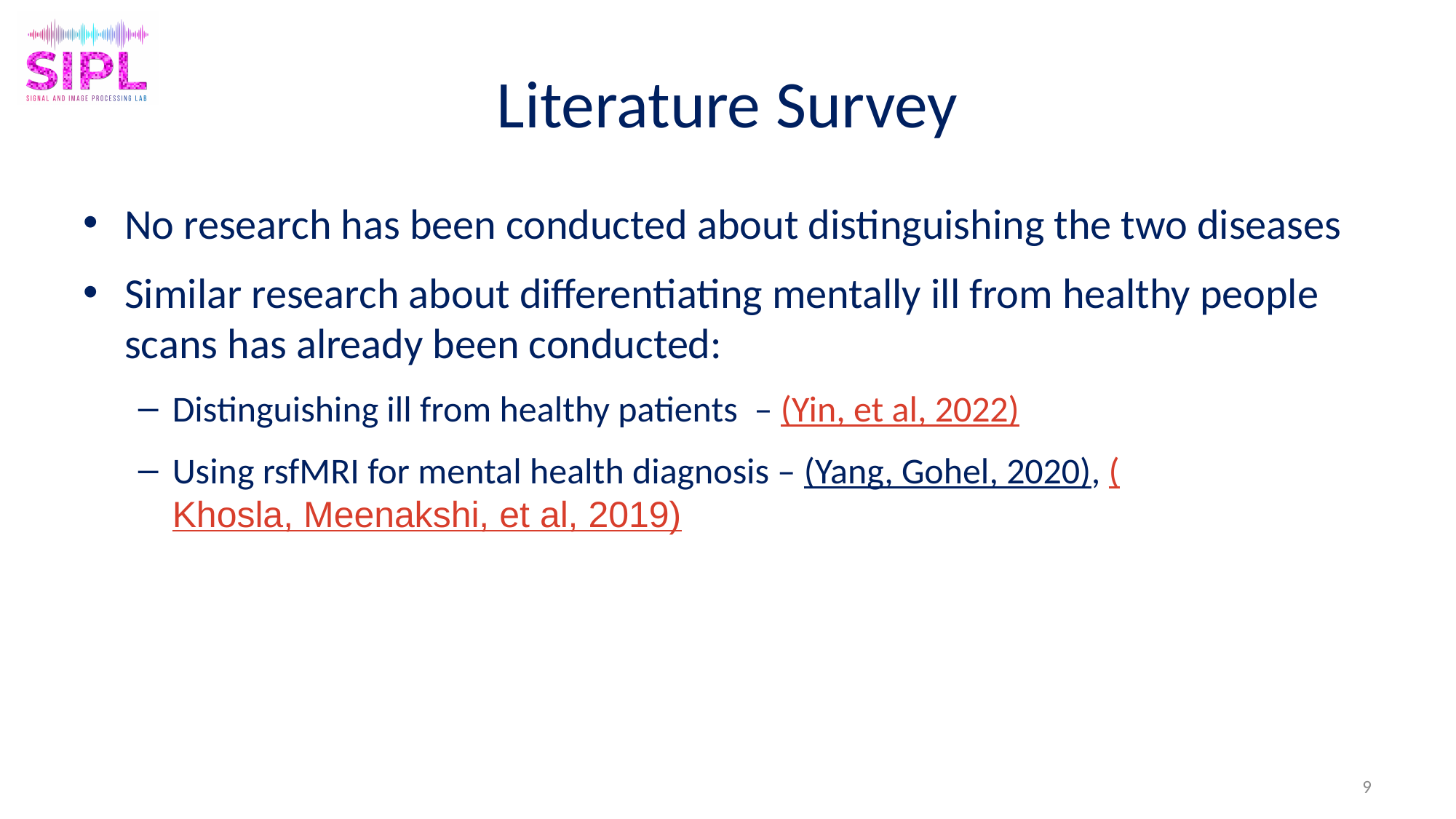

# Literature Survey
No research has been conducted about distinguishing the two diseases
Similar research about differentiating mentally ill from healthy people scans has already been conducted:
Distinguishing ill from healthy patients  – (Yin, et al, 2022)
Using rsfMRI for mental health diagnosis – (Yang, Gohel, 2020), (Khosla, Meenakshi, et al, 2019)

9